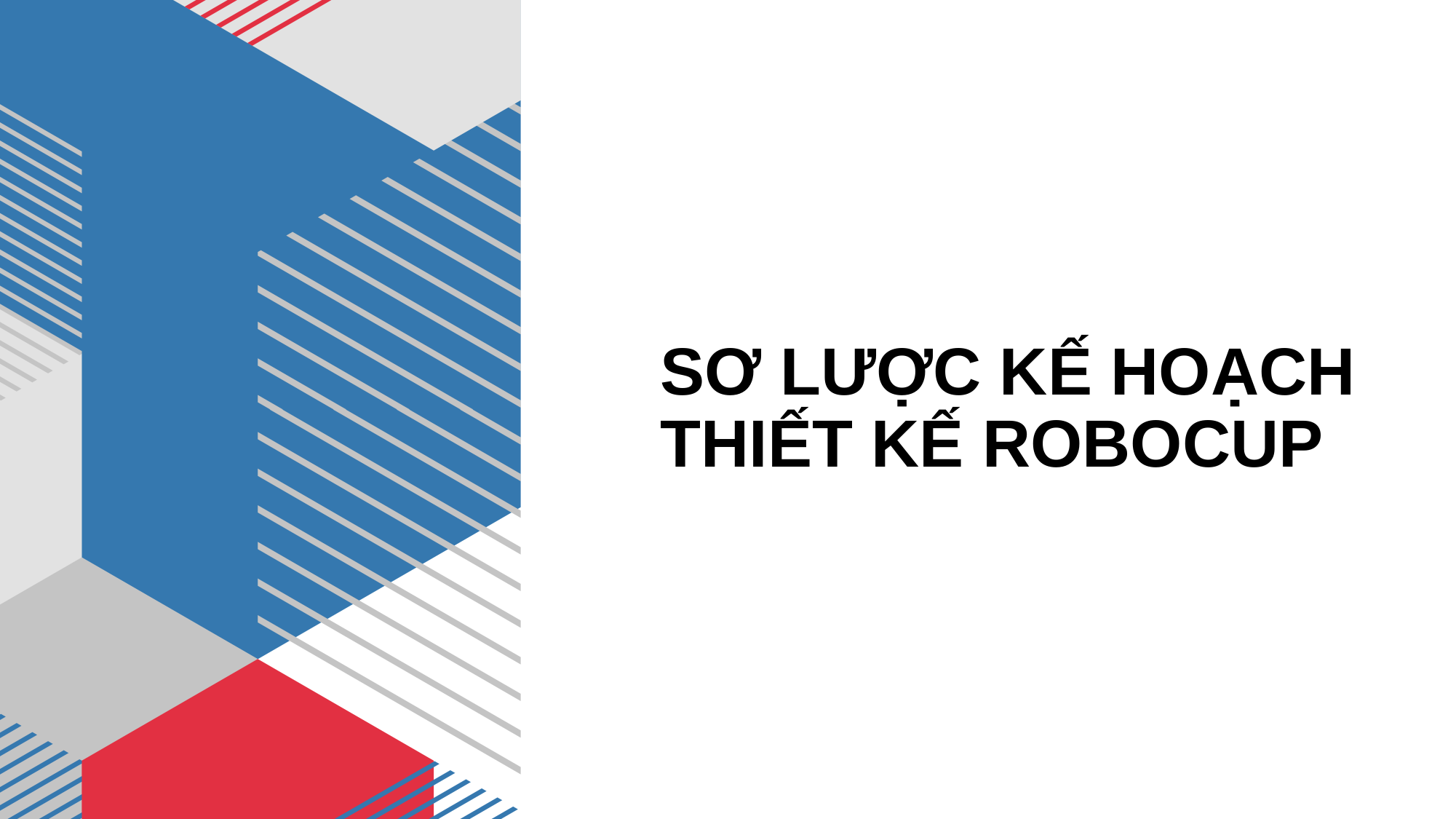

# SƠ LƯỢC KẾ HOẠCH THIẾT KẾ ROBOCUP